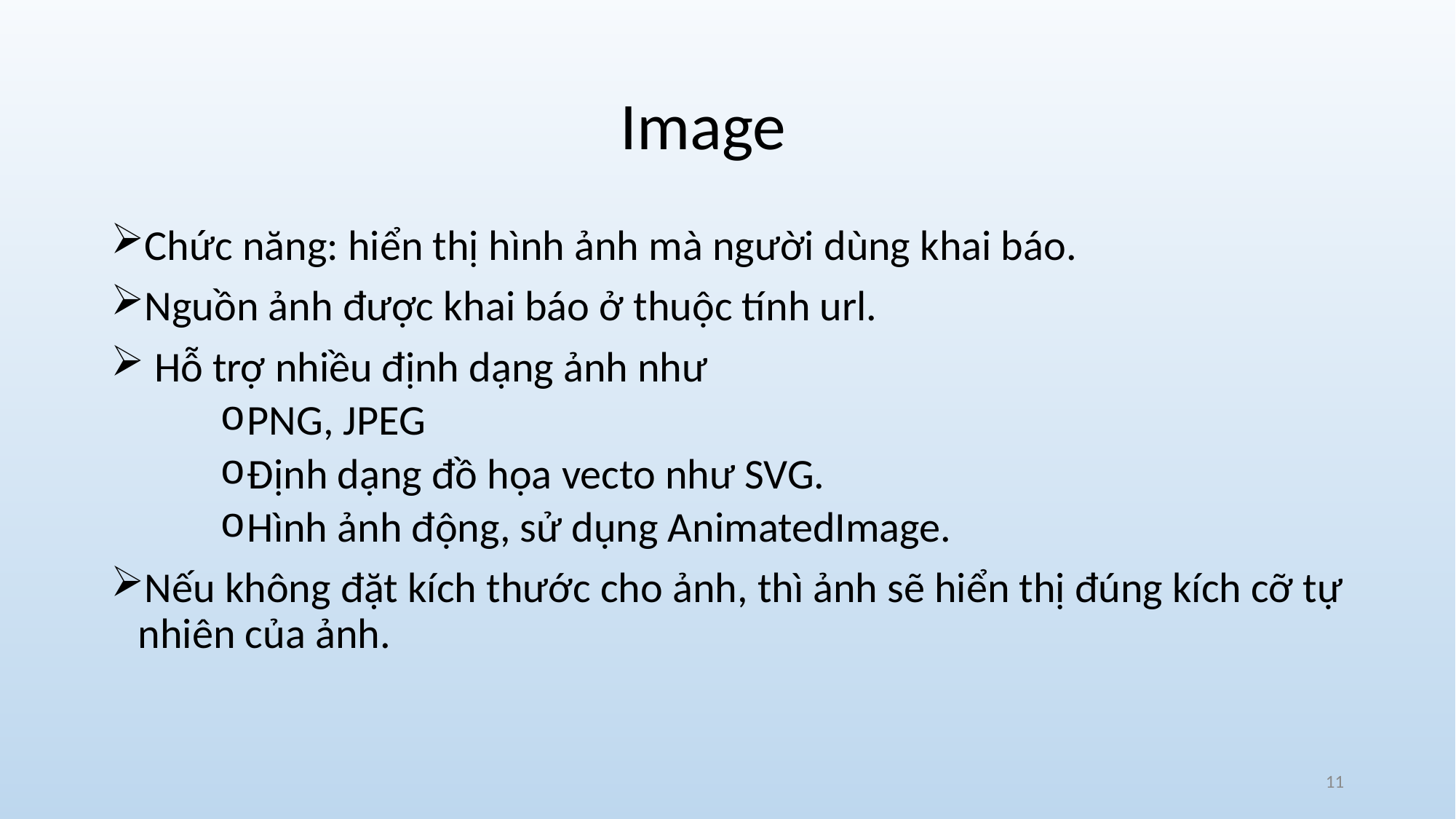

# Image
Chức năng: hiển thị hình ảnh mà người dùng khai báo.
Nguồn ảnh được khai báo ở thuộc tính url.
 Hỗ trợ nhiều định dạng ảnh như
PNG, JPEG
Định dạng đồ họa vecto như SVG.
Hình ảnh động, sử dụng AnimatedImage.
Nếu không đặt kích thước cho ảnh, thì ảnh sẽ hiển thị đúng kích cỡ tự nhiên của ảnh.
11